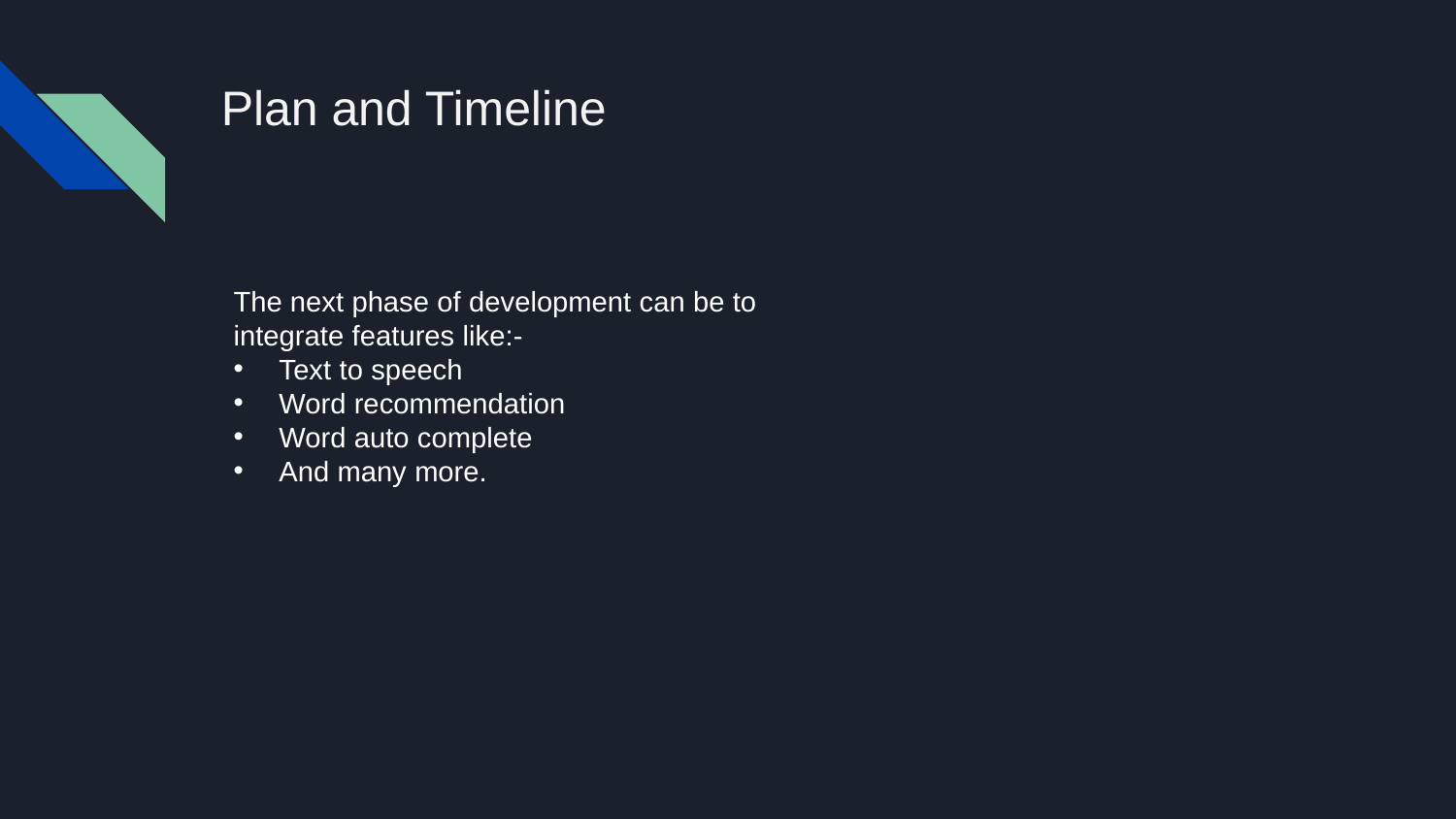

# Plan and Timeline
The next phase of development can be to integrate features like:-
Text to speech
Word recommendation
Word auto complete
And many more.